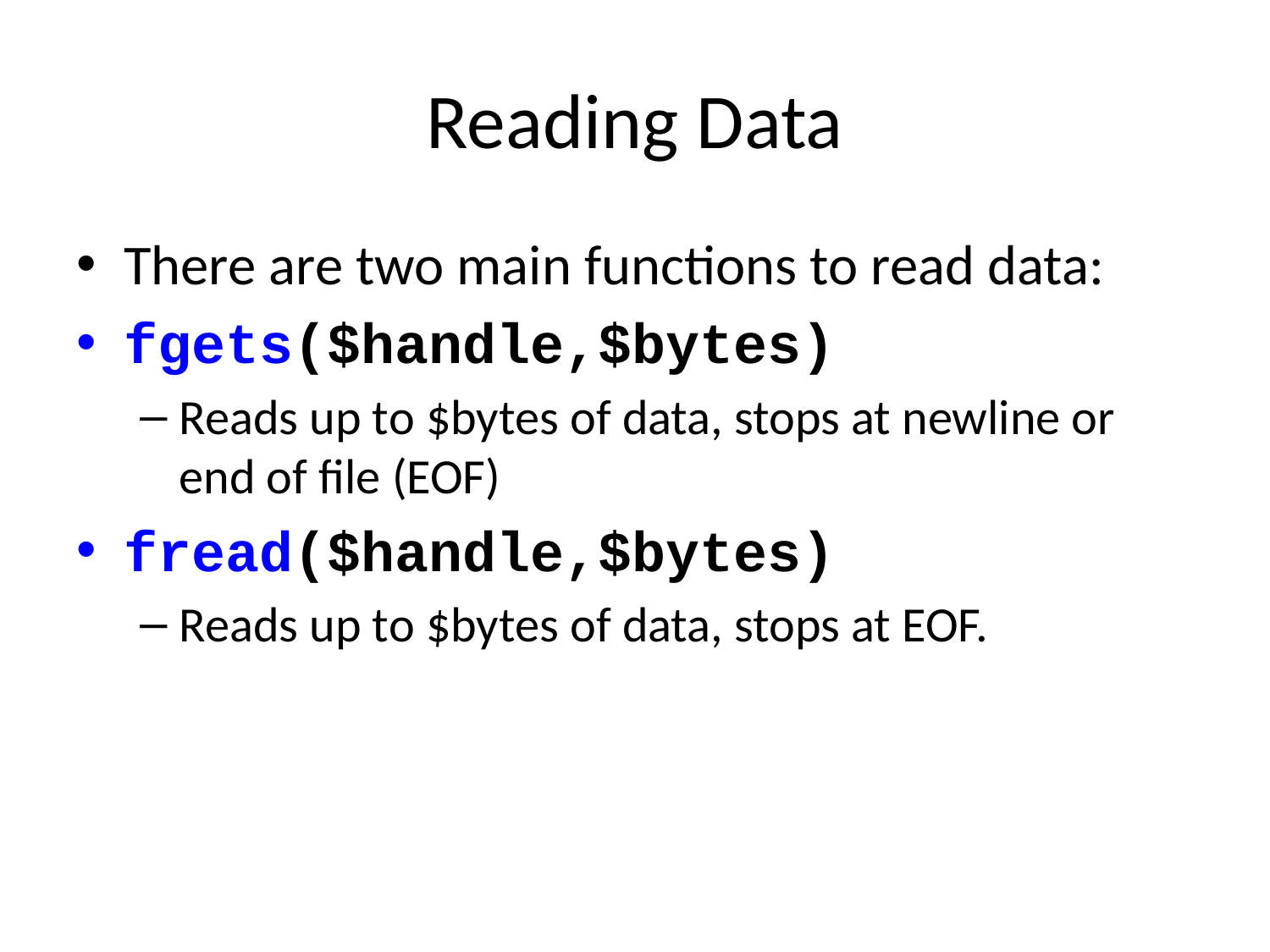

# Reading Data
There are two main functions to read data:
fgets($handle,$bytes)
Reads up to $bytes of data, stops at newline or end of file (EOF)
fread($handle,$bytes)
Reads up to $bytes of data, stops at EOF.